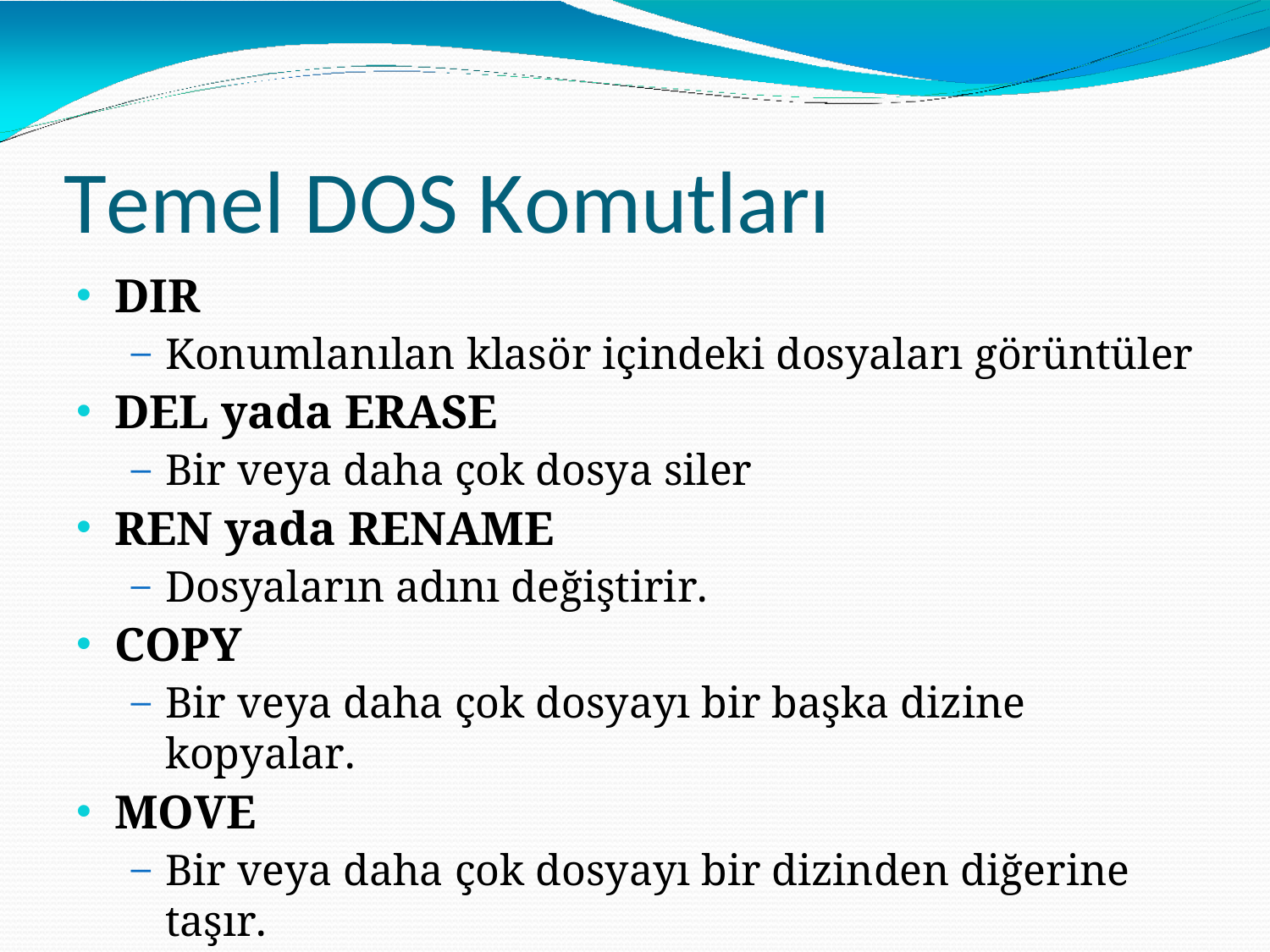

# Temel DOS Komutları
DIR
Konumlanılan klasör içindeki dosyaları görüntüler
DEL yada ERASE
Bir veya daha çok dosya siler
REN yada RENAME
Dosyaların adını değiştirir.
COPY
Bir veya daha çok dosyayı bir başka dizine kopyalar.
MOVE
Bir veya daha çok dosyayı bir dizinden diğerine taşır.